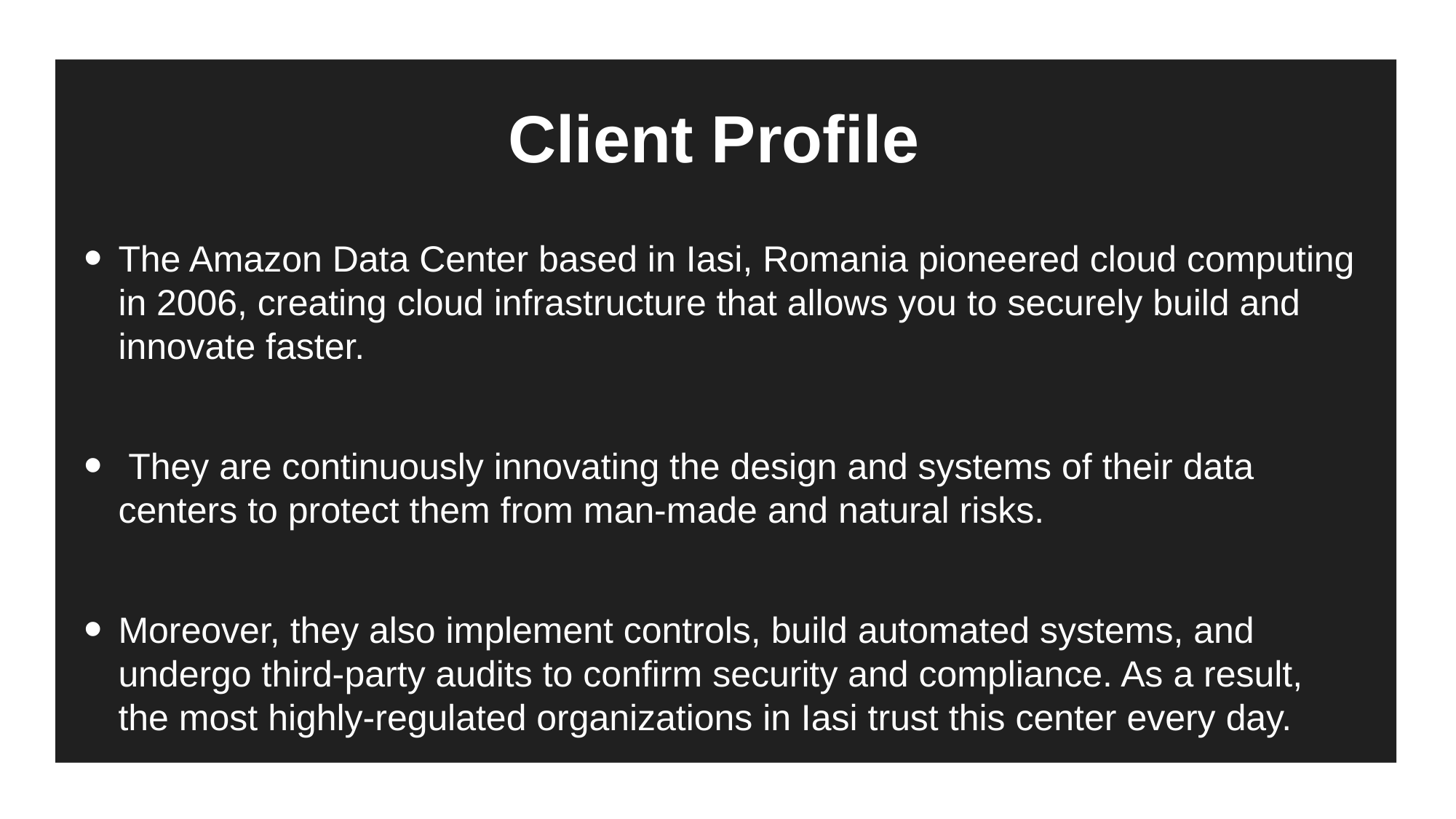

# Client Profile
The Amazon Data Center based in Iasi, Romania pioneered cloud computing in 2006, creating cloud infrastructure that allows you to securely build and innovate faster.

 They are continuously innovating the design and systems of their data centers to protect them from man-made and natural risks.

Moreover, they also implement controls, build automated systems, and undergo third-party audits to confirm security and compliance. As a result, the most highly-regulated organizations in Iasi trust this center every day.